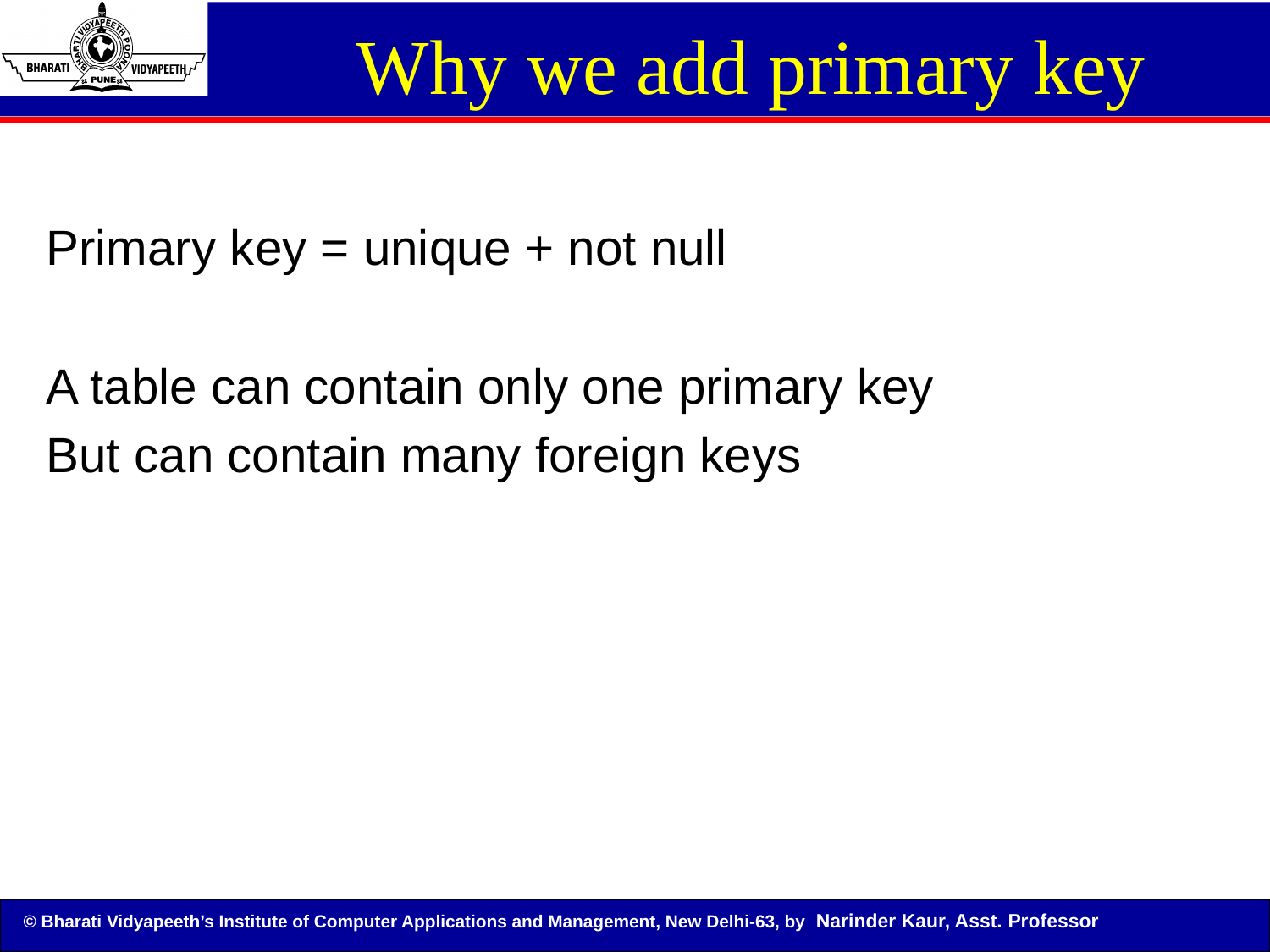

Primary key = unique + not null

A table can contain only one primary key
But can contain many foreign keys

Why we add primary key